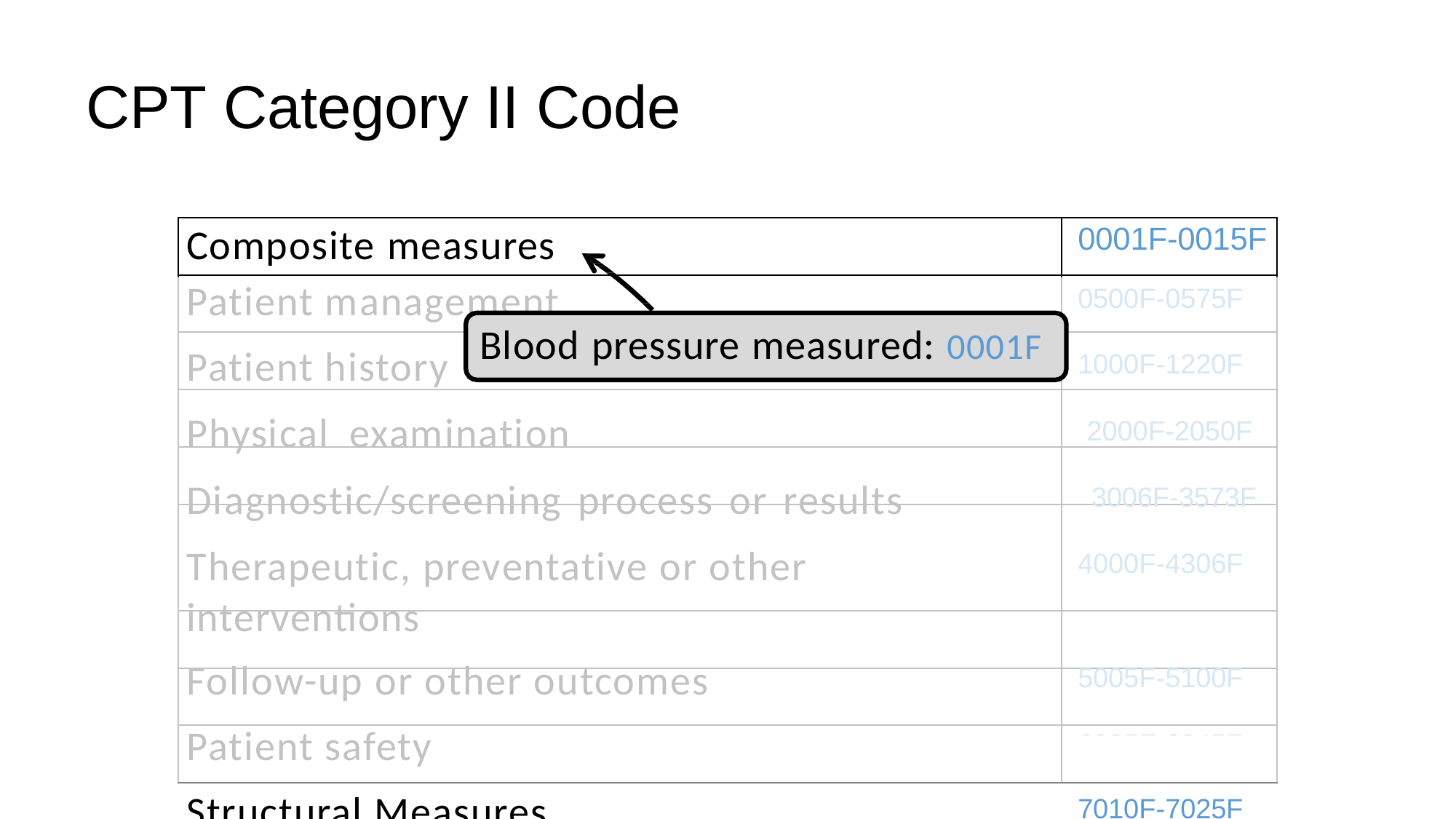

# CPT Category II Code

Composite measures
0001F-0015F

Patient management	0500F-0575F
Patient history	1000F-1220F
Physical examination	2000F-2050F  Diagnostic/screening process or results	3006F-3573F  Therapeutic, preventative or other	4000F-4306F
interventions
Follow-up or other outcomes	5005F-5100F
Patient safety	6005F-6045F
Structural Measures	7010F-7025F
Blood pressure measured: 0001F